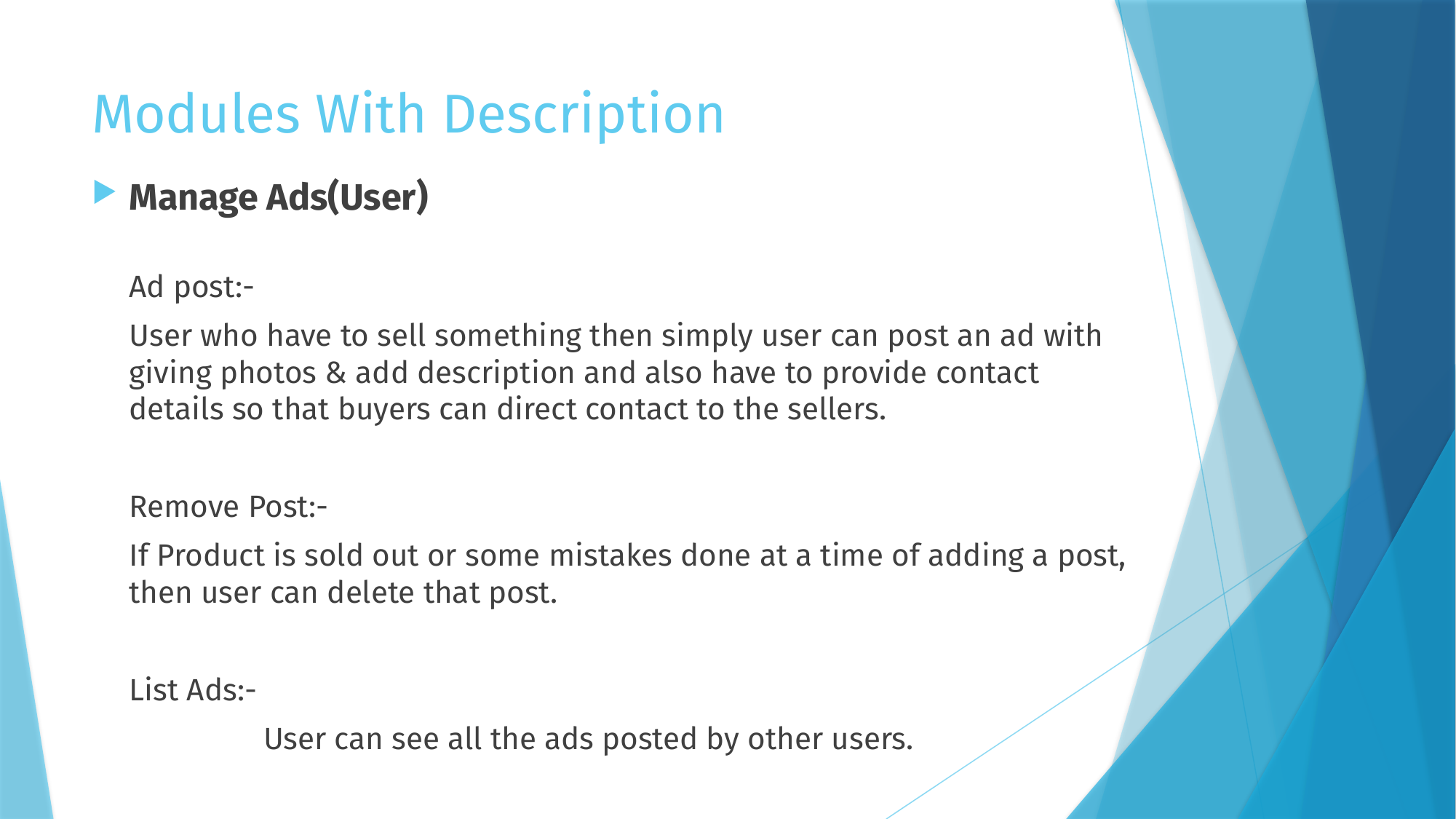

# Modules With Description
Manage Ads(User)

		Ad post:-
			User who have to sell something then simply user can post an ad with giving photos & add description and also have to provide contact details so that buyers can direct contact to the sellers.

		Remove Post:-
			If Product is sold out or some mistakes done at a time of adding a post, then user can delete that post.

		List Ads:-
     		      User can see all the ads posted by other users.